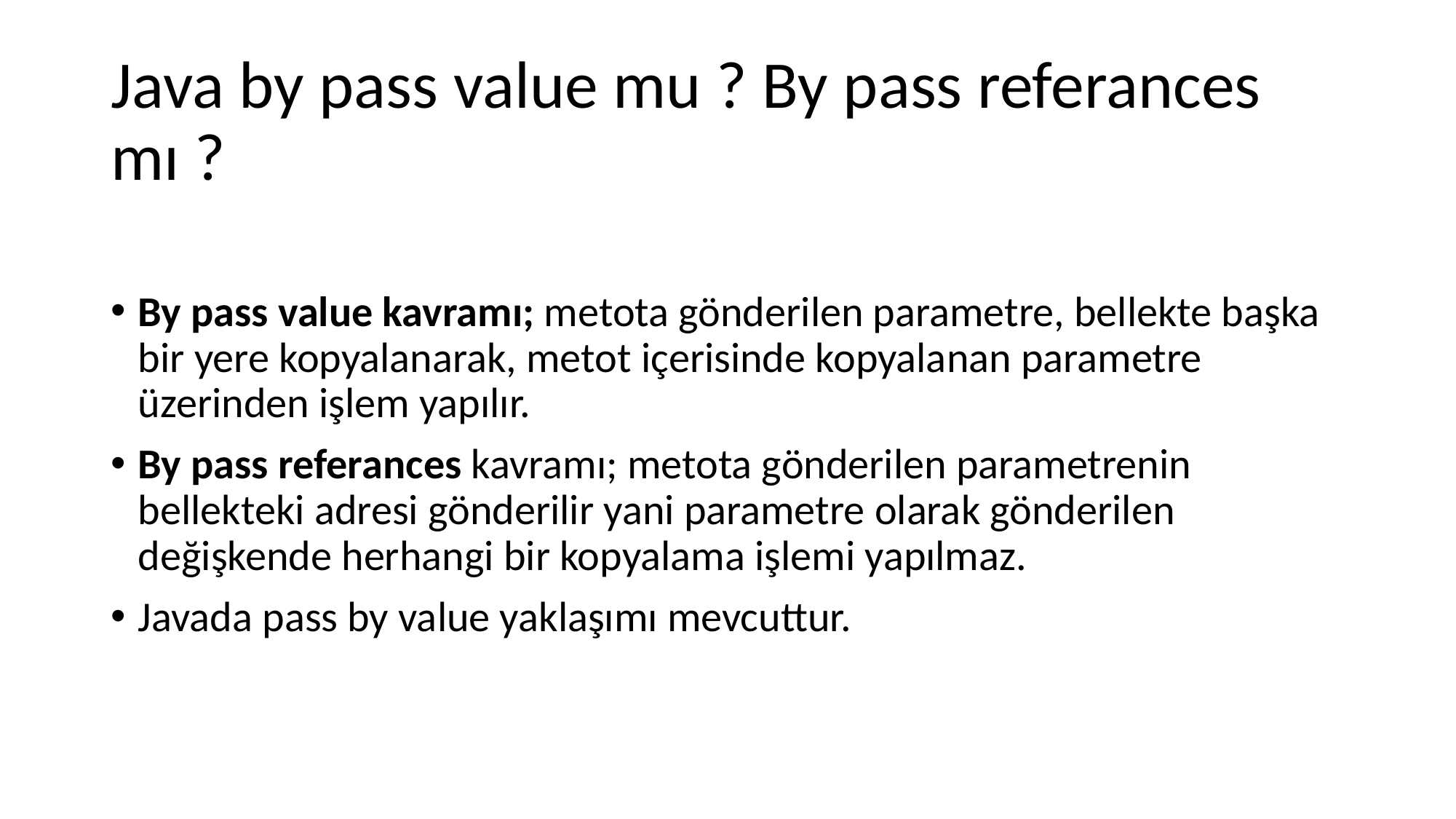

# Java by pass value mu ? By pass referances mı ?

By pass value kavramı; metota gönderilen parametre, bellekte başka bir yere kopyalanarak, metot içerisinde kopyalanan parametre üzerinden işlem yapılır.
By pass referances kavramı; metota gönderilen parametrenin bellekteki adresi gönderilir yani parametre olarak gönderilen değişkende herhangi bir kopyalama işlemi yapılmaz.
Javada pass by value yaklaşımı mevcuttur.